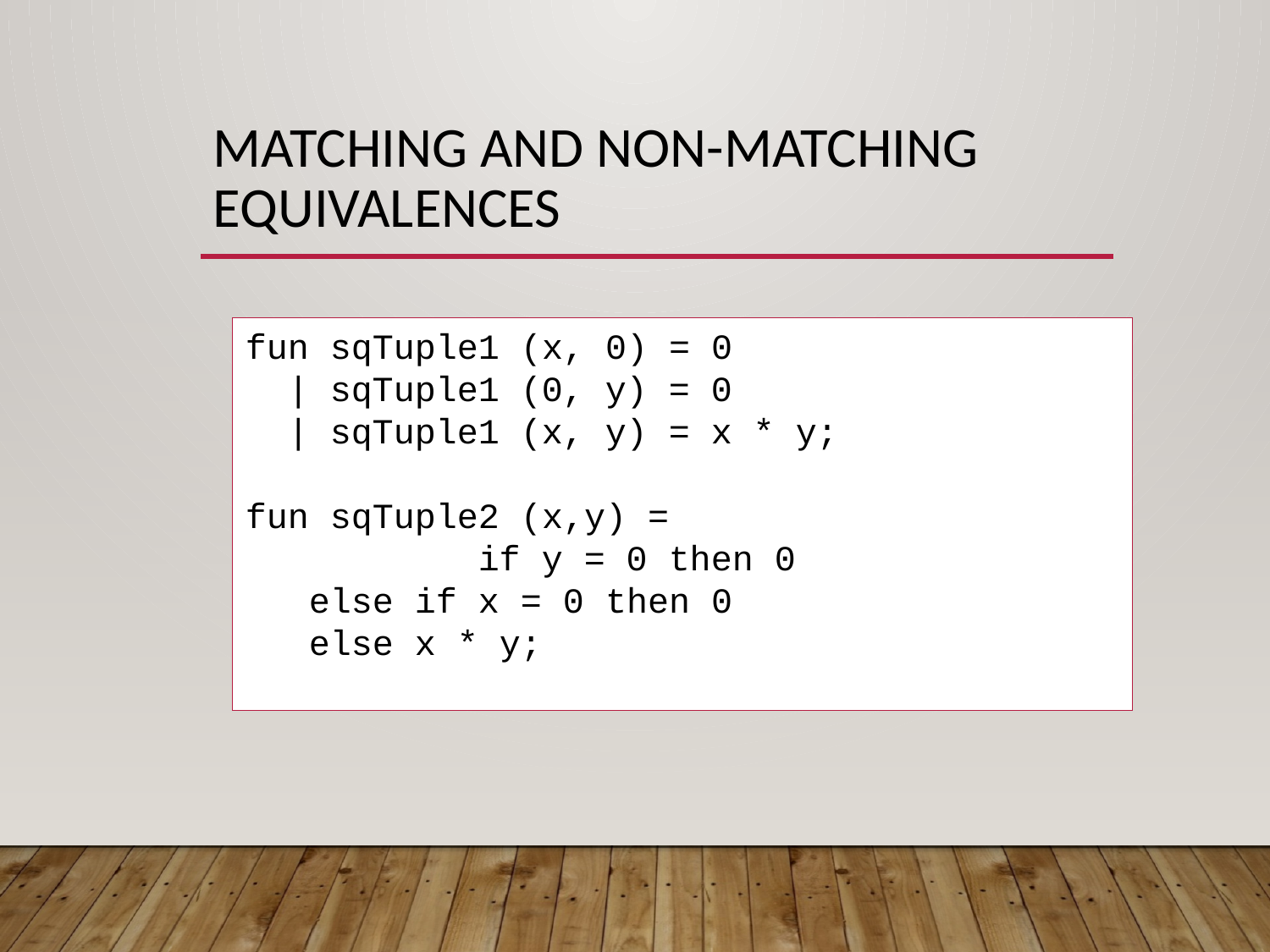

# Matching and non-matching equivalences
fun sqTuple1 (x, 0) = 0
  | sqTuple1 (0, y) = 0
  | sqTuple1 (x, y) = x * y;

fun sqTuple2 (x,y) =
	     if y = 0 then 0
   else if x = 0 then 0
   else x * y;